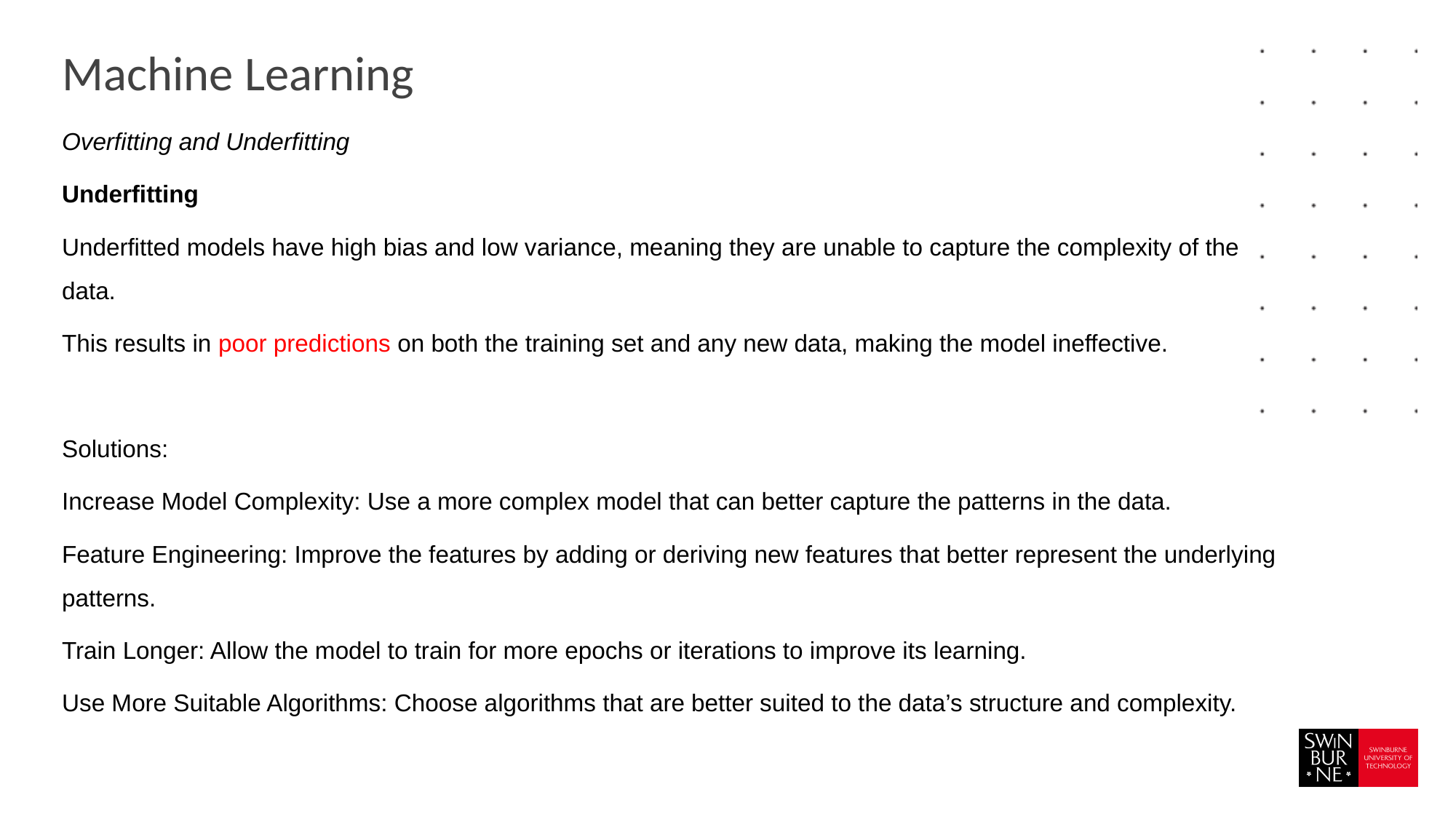

# Machine Learning
Overfitting and Underfitting
Underfitting
Underfitted models have high bias and low variance, meaning they are unable to capture the complexity of the data.
This results in poor predictions on both the training set and any new data, making the model ineffective.

Solutions:
Increase Model Complexity: Use a more complex model that can better capture the patterns in the data.
Feature Engineering: Improve the features by adding or deriving new features that better represent the underlying patterns.
Train Longer: Allow the model to train for more epochs or iterations to improve its learning.
Use More Suitable Algorithms: Choose algorithms that are better suited to the data’s structure and complexity.